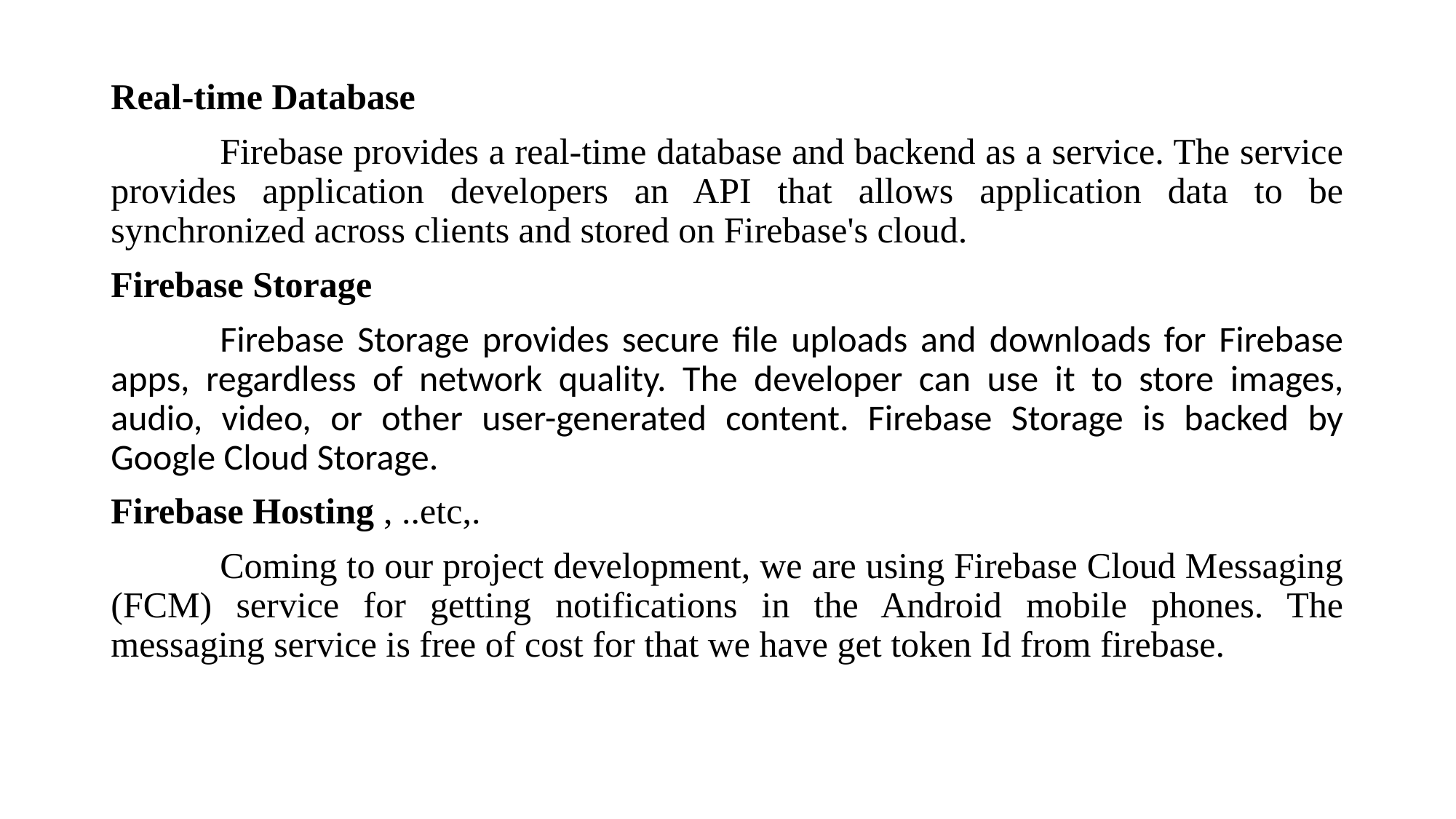

Real-time Database
	Firebase provides a real-time database and backend as a service. The service provides application developers an API that allows application data to be synchronized across clients and stored on Firebase's cloud.
Firebase Storage
	Firebase Storage provides secure file uploads and downloads for Firebase apps, regardless of network quality. The developer can use it to store images, audio, video, or other user-generated content. Firebase Storage is backed by Google Cloud Storage.
Firebase Hosting , ..etc,.
	Coming to our project development, we are using Firebase Cloud Messaging (FCM) service for getting notifications in the Android mobile phones. The messaging service is free of cost for that we have get token Id from firebase.